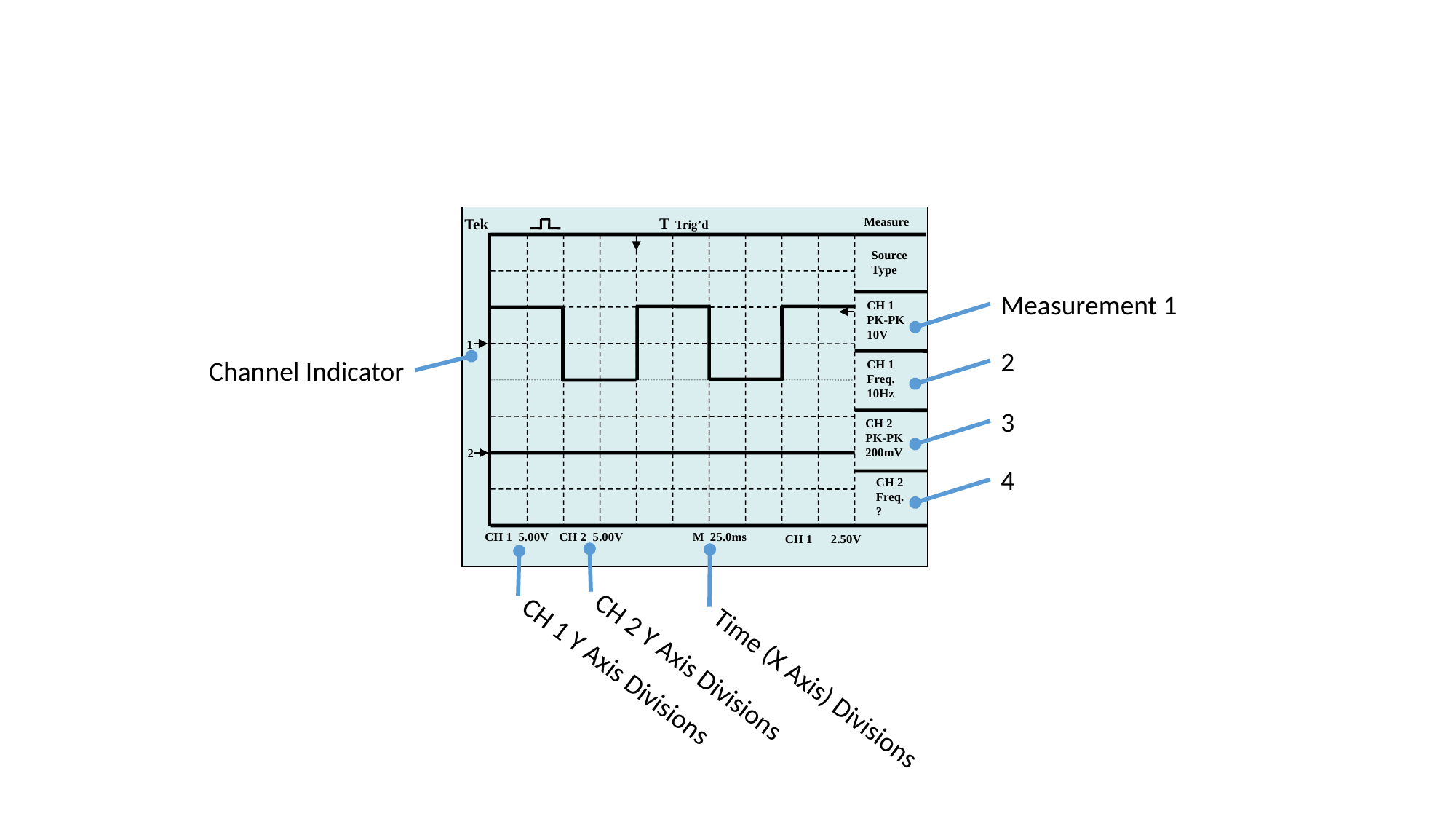

T  Trig’d
Measure
Tek

Source Type

CH 1 PK-PK 10V

1

CH 1 Freq. 10Hz

CH 2 PK-PK 200mV
2

CH 2 Freq. ?

CH 1  5.00V
CH 2  5.00V
M  25.0ms

CH 1      2.50V
Measurement 1
2
Channel Indicator
3
4
CH 2 Y Axis Divisions
CH 1 Y Axis Divisions
Time (X Axis) Divisions